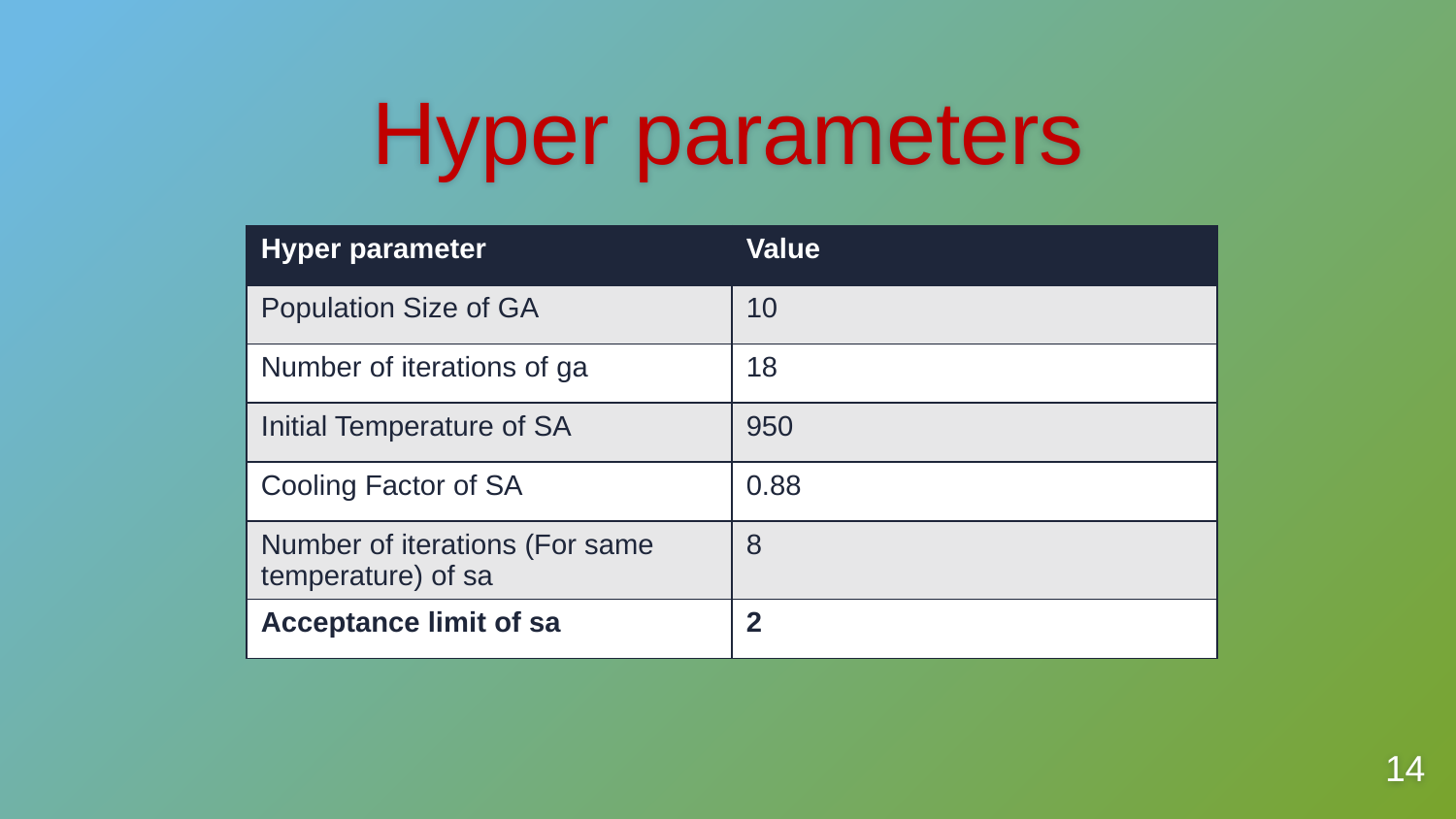

# Hyper parameters
| Hyper parameter | Value |
| --- | --- |
| Population Size of GA | 10 |
| Number of iterations of ga | 18 |
| Initial Temperature of SA | 950 |
| Cooling Factor of SA | 0.88 |
| Number of iterations (For same temperature) of sa | 8 |
| Acceptance limit of sa | 2 |
14